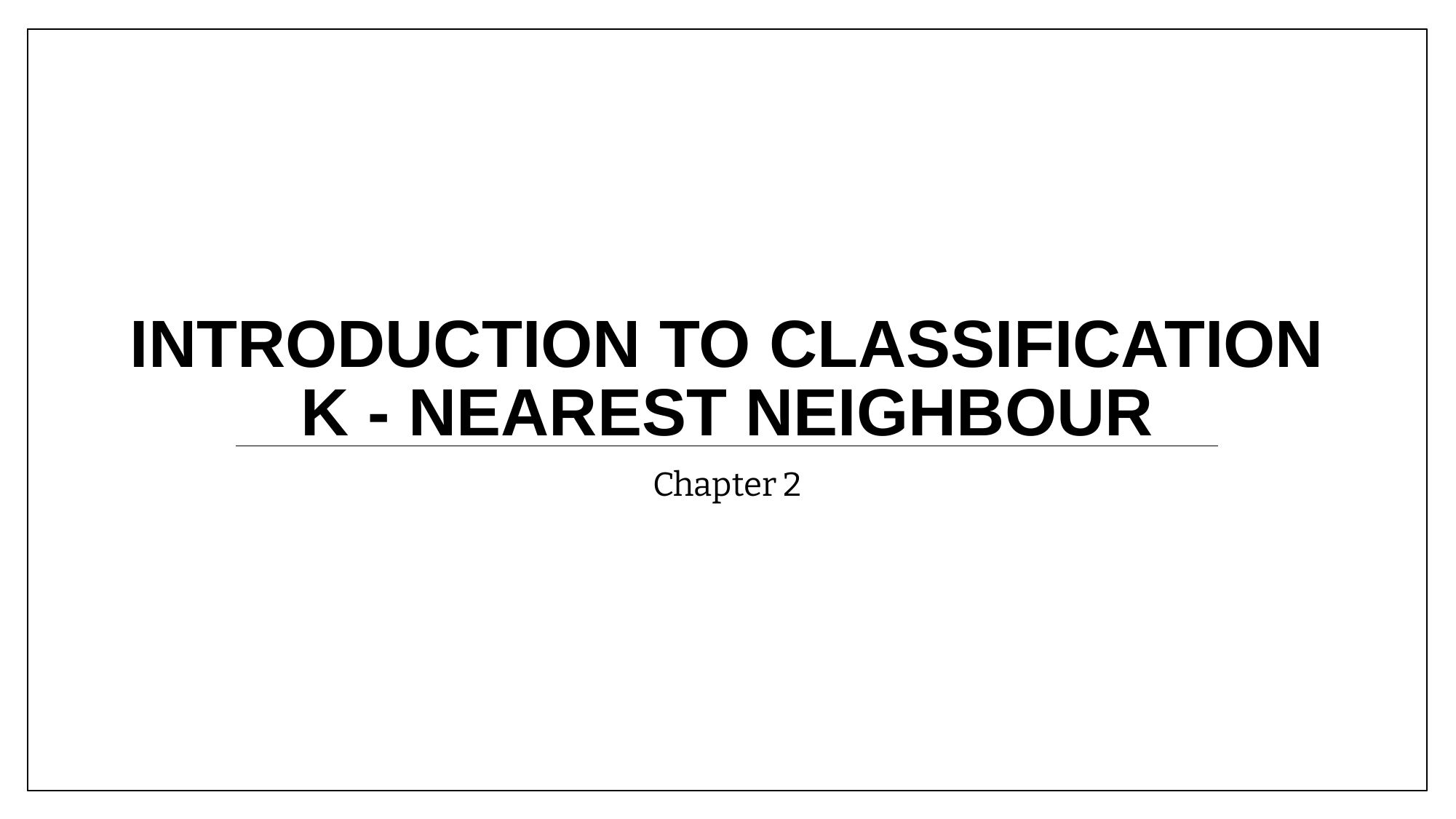

# Introduction to classification k - Nearest Neighbour
Chapter 2